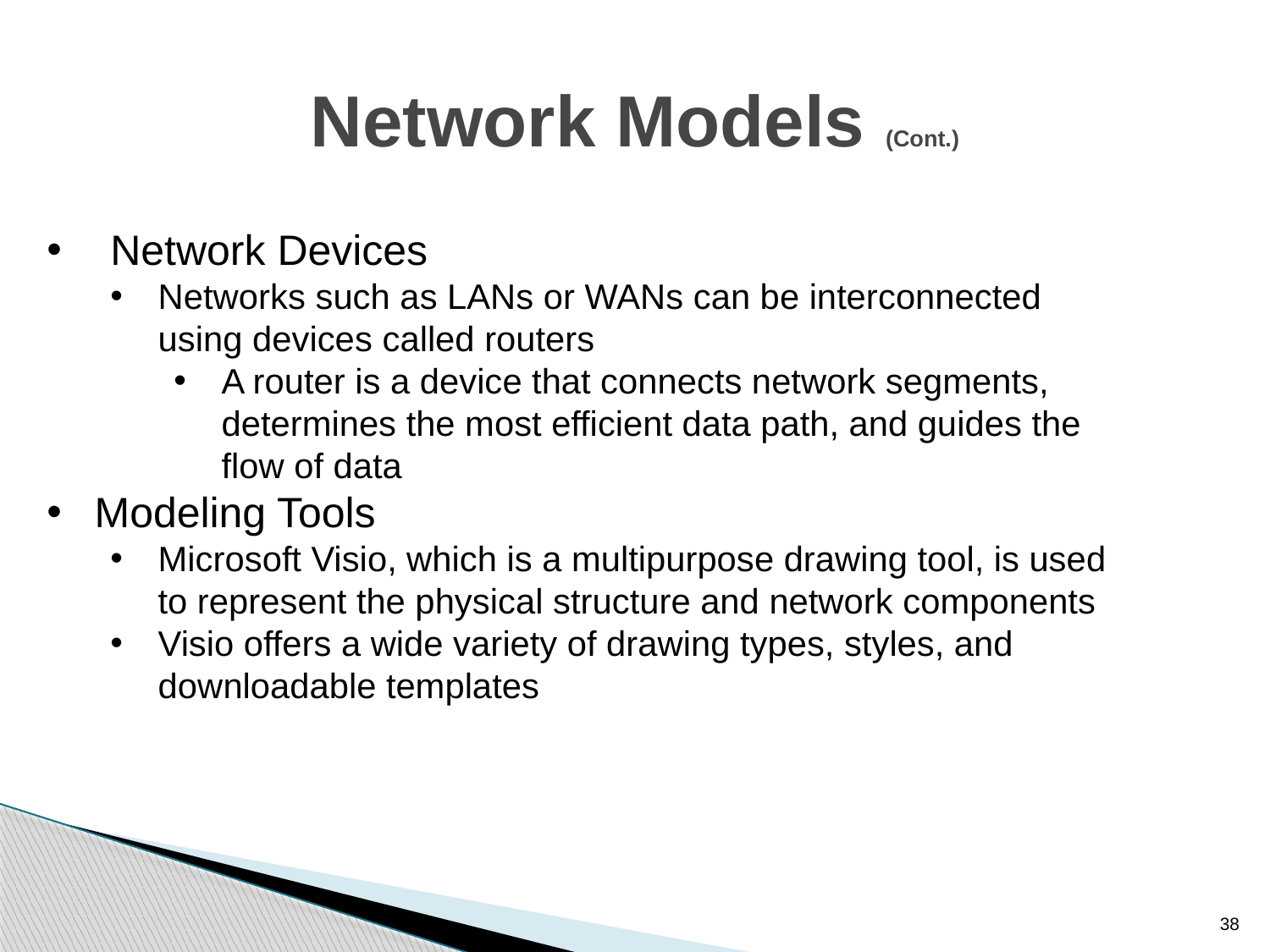

# Network Models (Cont.)
Network Devices
Networks such as LANs or WANs can be interconnected using devices called routers
A router is a device that connects network segments, determines the most efficient data path, and guides the flow of data
Modeling Tools
Microsoft Visio, which is a multipurpose drawing tool, is used to represent the physical structure and network components
Visio offers a wide variety of drawing types, styles, and downloadable templates
38